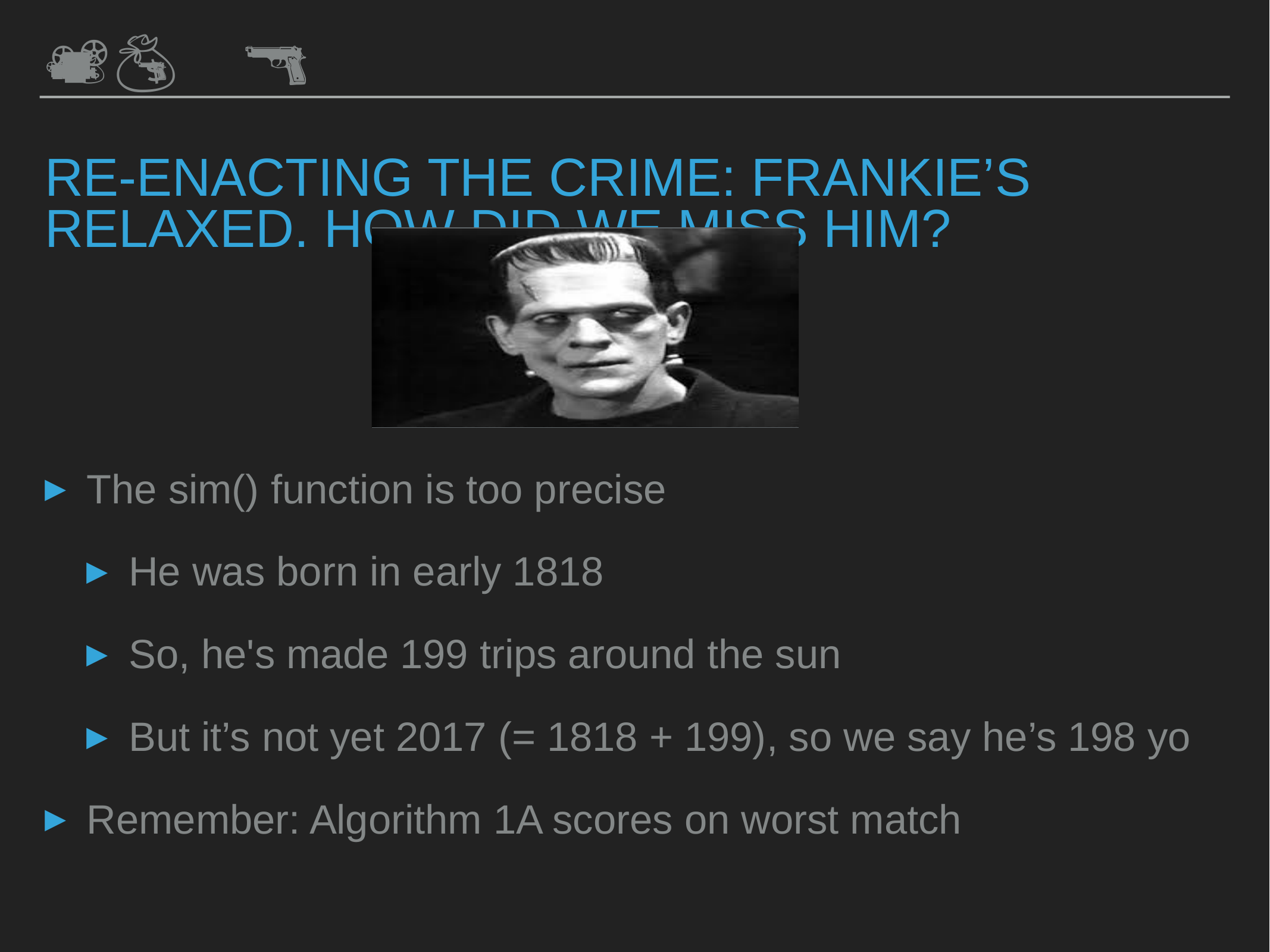

📽💰   🔫
📽💰   🔫
# Re-ENACTING the CRIME: Frankie’s Relaxed. HOW did We MISS him?
|  |
| --- |
The sim() function is too precise
He was born in early 1818
So, he's made 199 trips around the sun
But it’s not yet 2017 (= 1818 + 199), so we say he’s 198 yo
Remember: Algorithm 1A scores on worst match